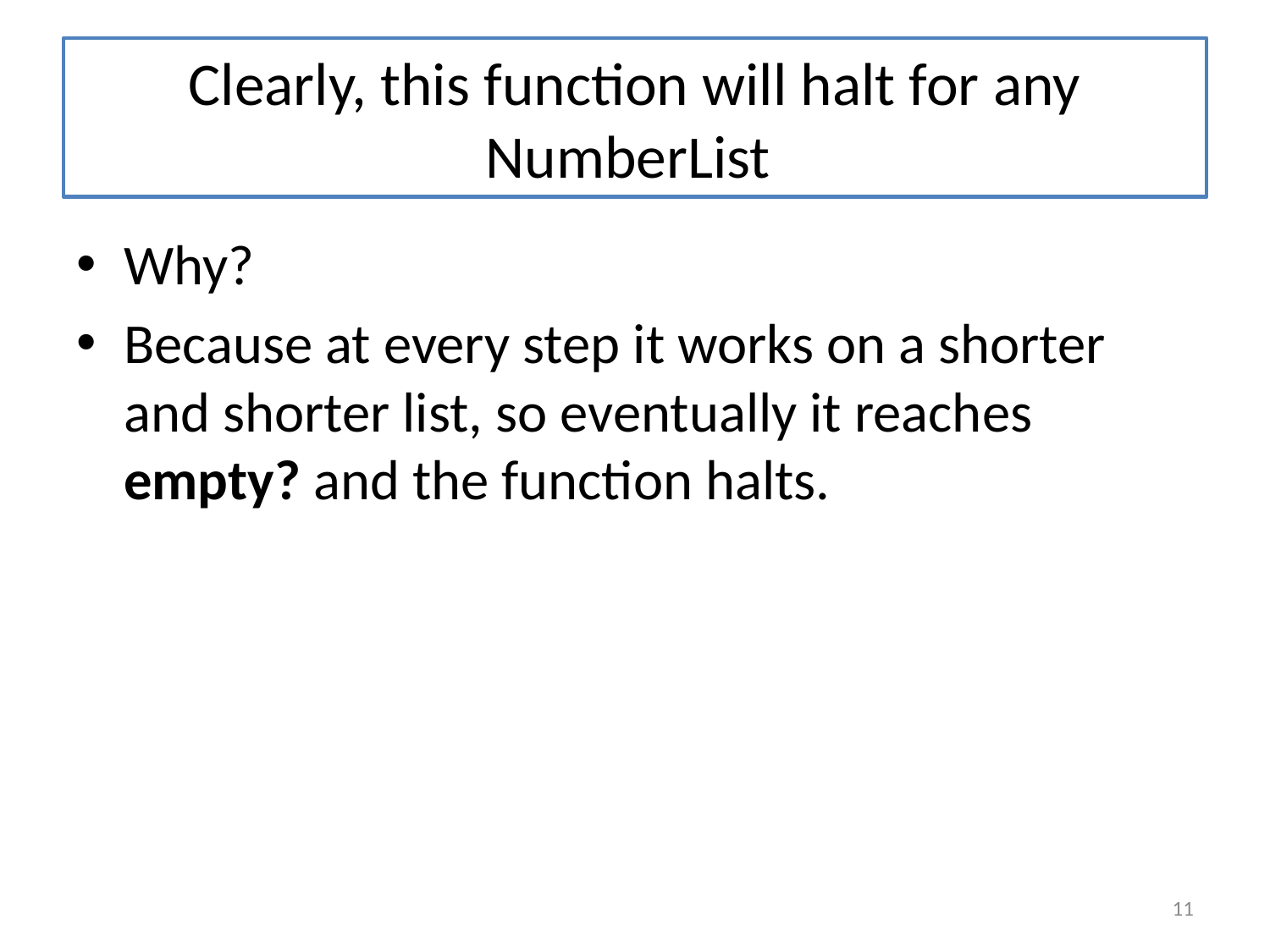

# Clearly, this function will halt for any NumberList
Why?
Because at every step it works on a shorter and shorter list, so eventually it reaches empty? and the function halts.
11